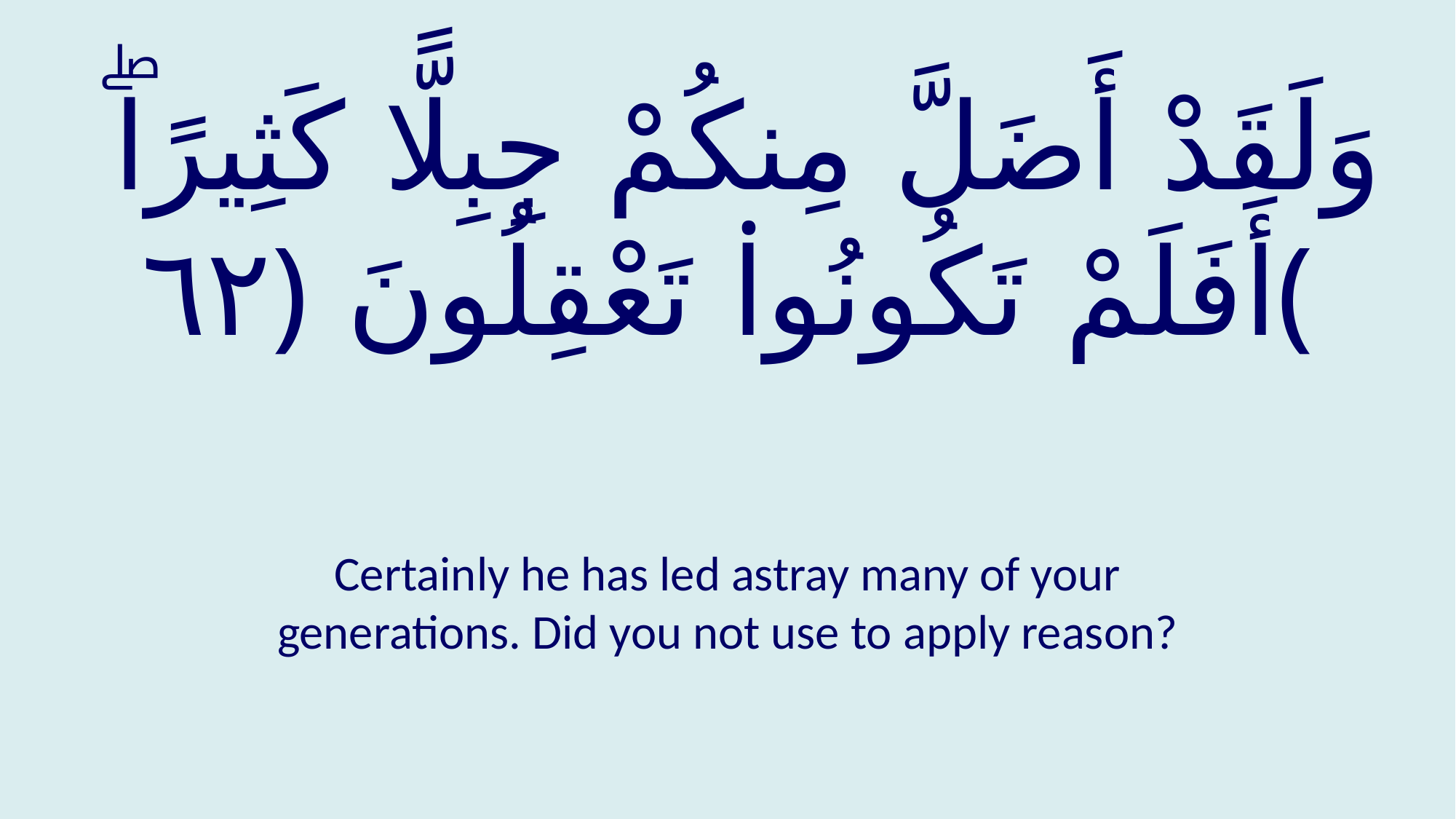

# وَلَقَدْ أَضَلَّ مِنكُمْ جِبِلًّا كَثِيرًاۖ أَفَلَمْ تَكُونُوا۟ تَعْقِلُونَ ﴿٦٢﴾
Certainly he has led astray many of your generations. Did you not use to apply reason?